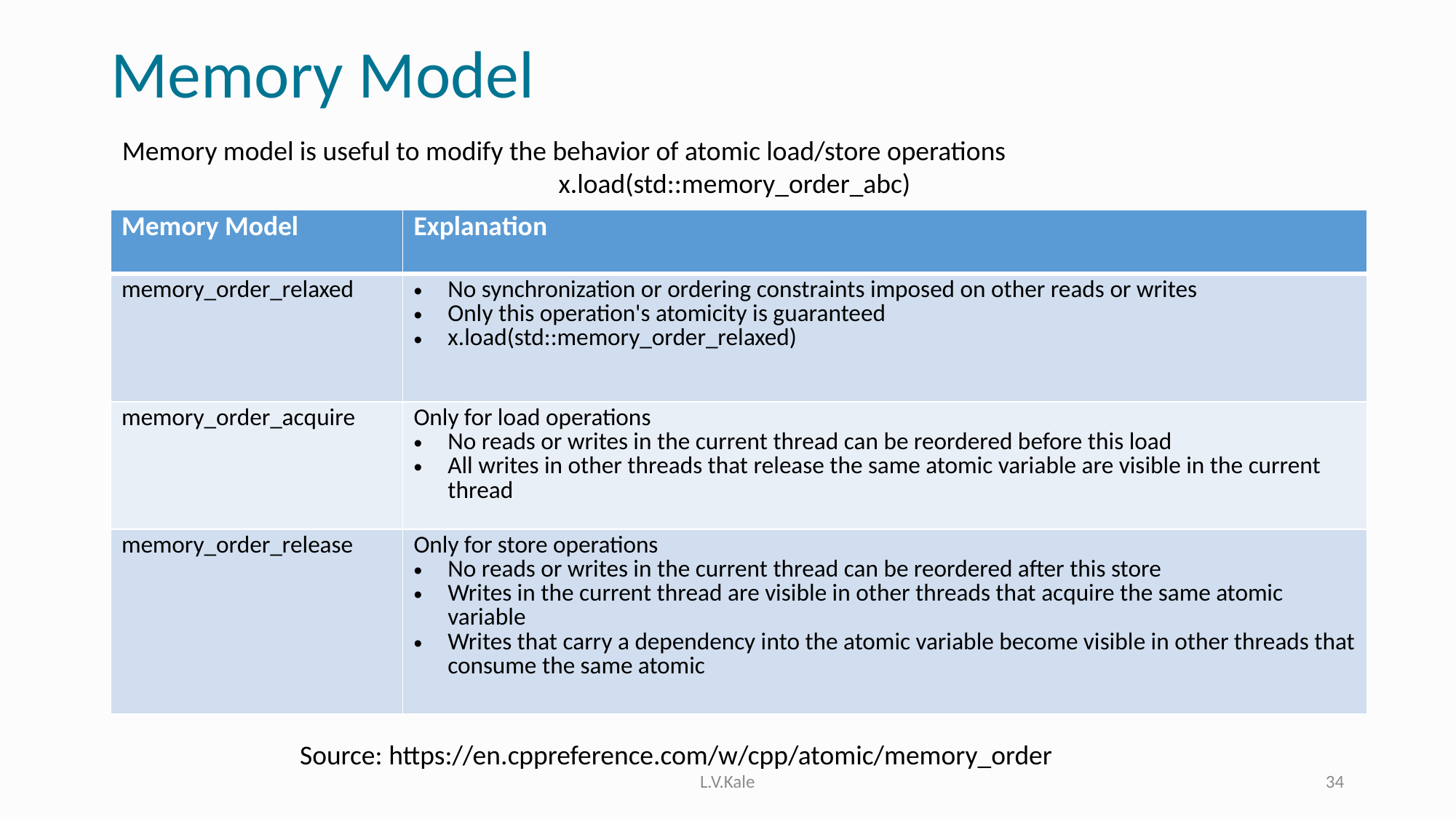

# Memory Model
Memory model is useful to modify the behavior of atomic load/store operations
x.load(std::memory_order_abc)
| Memory Model | Explanation |
| --- | --- |
| memory\_order\_relaxed | No synchronization or ordering constraints imposed on other reads or writes Only this operation's atomicity is guaranteed x.load(std::memory\_order\_relaxed) |
| memory\_order\_acquire | Only for load operations No reads or writes in the current thread can be reordered before this load All writes in other threads that release the same atomic variable are visible in the current thread |
| memory\_order\_release | Only for store operations  No reads or writes in the current thread can be reordered after this store   Writes in the current thread are visible in other threads that acquire the same atomic variable  Writes that carry a dependency into the atomic variable become visible in other threads that consume the same atomic |
Source: https://en.cppreference.com/w/cpp/atomic/memory_order
L.V.Kale
34